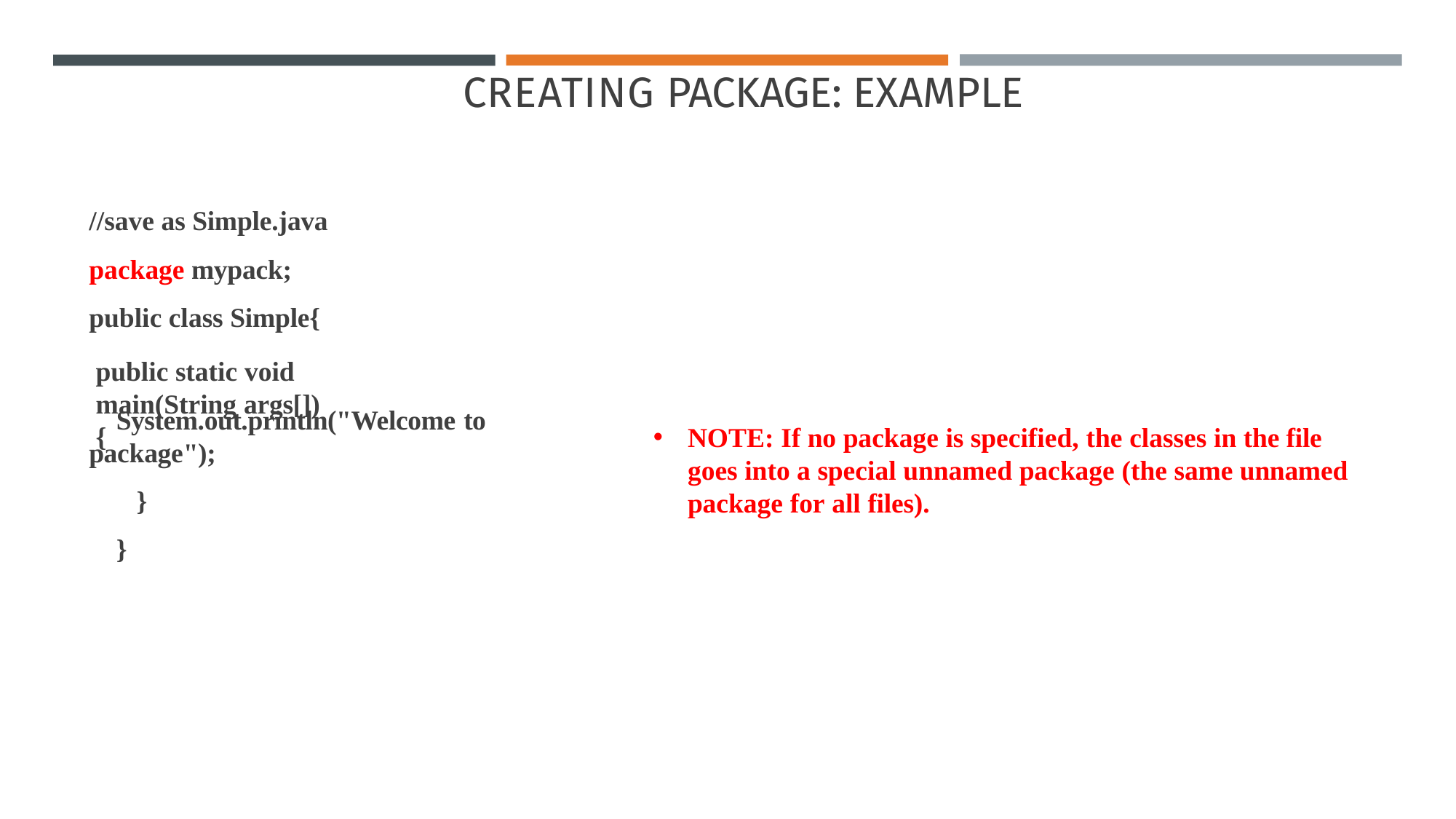

# CREATING PACKAGE: EXAMPLE
//save as Simple.java package mypack; public class Simple{
public static void main(String args[]){
System.out.println("Welcome to package");
}
}
NOTE: If no package is specified, the classes in the file goes into a special unnamed package (the same unnamed package for all files).